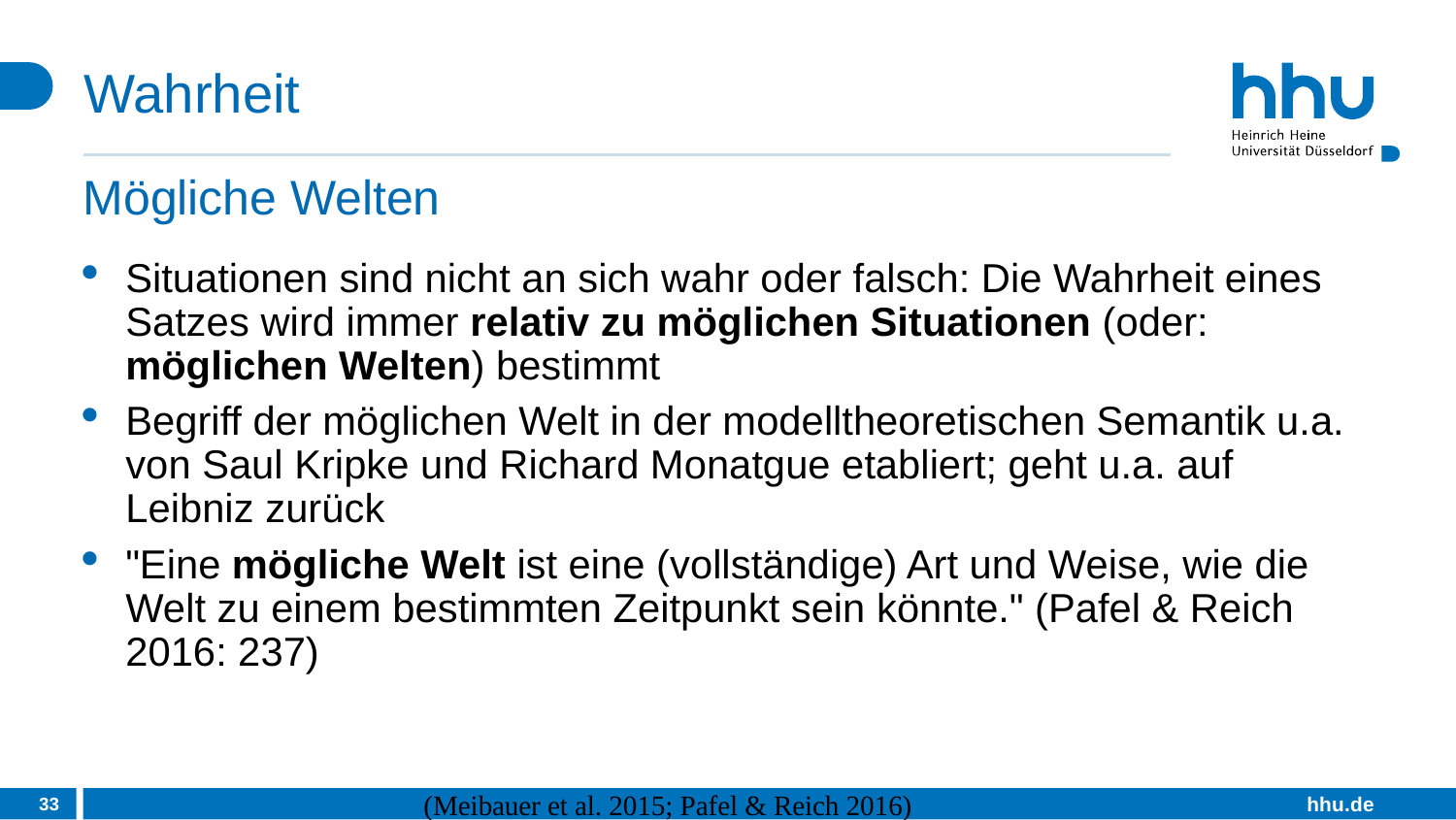

# Wahrheit
Mögliche Welten
Situationen sind nicht an sich wahr oder falsch: Die Wahrheit eines Satzes wird immer relativ zu möglichen Situationen (oder: möglichen Welten) bestimmt
Begriff der möglichen Welt in der modelltheoretischen Semantik u.a. von Saul Kripke und Richard Monatgue etabliert; geht u.a. auf Leibniz zurück
"Eine mögliche Welt ist eine (vollständige) Art und Weise, wie die Welt zu einem bestimmten Zeitpunkt sein könnte." (Pafel & Reich 2016: 237)
33
(Meibauer et al. 2015; Pafel & Reich 2016)